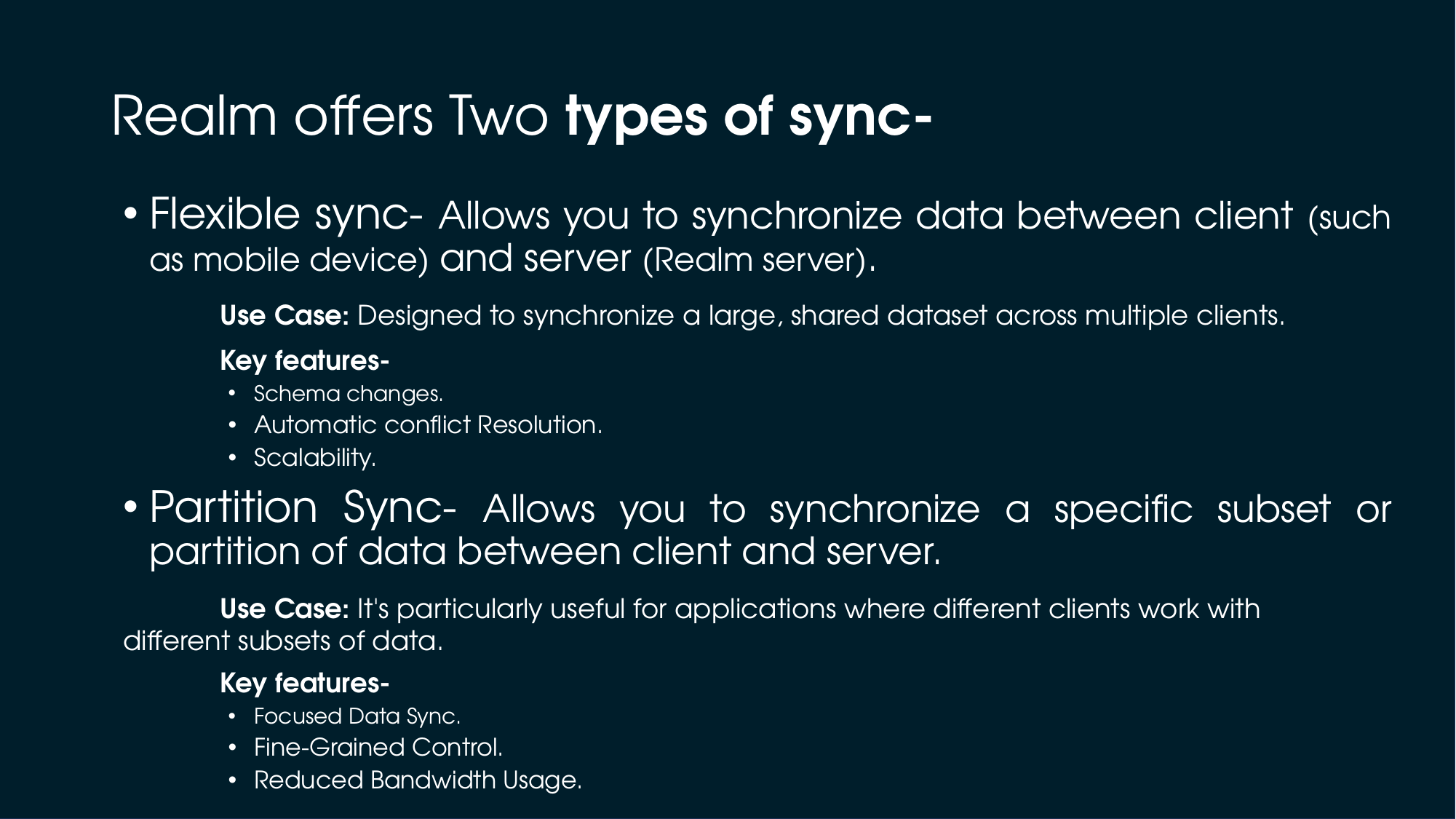

# Realm offers Two types of sync-
Flexible sync- Allows you to synchronize data between client (such as mobile device) and server (Realm server).
	Use Case: Designed to synchronize a large, shared dataset across multiple clients.
 	Key features-
Schema changes.
Automatic conflict Resolution.
Scalability.
Partition Sync- Allows you to synchronize a specific subset or partition of data between client and server.
	Use Case: It's particularly useful for applications where different clients work with 	different subsets of data.
	Key features-
Focused Data Sync.
Fine-Grained Control.
Reduced Bandwidth Usage.